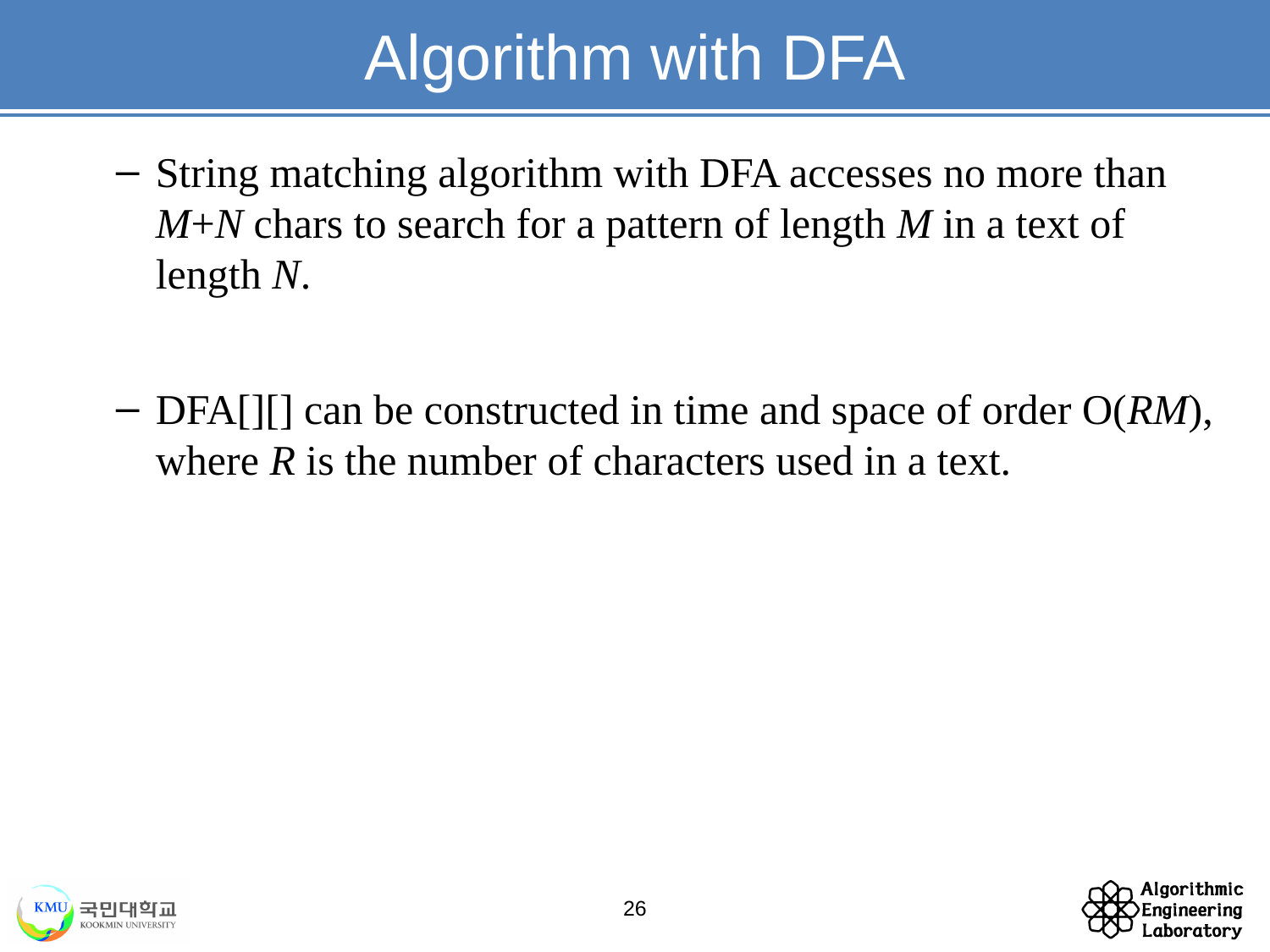

# Algorithm with DFA
String matching algorithm with DFA accesses no more than M+N chars to search for a pattern of length M in a text of length N.

DFA[][] can be constructed in time and space of order O(RM), where R is the number of characters used in a text.

26